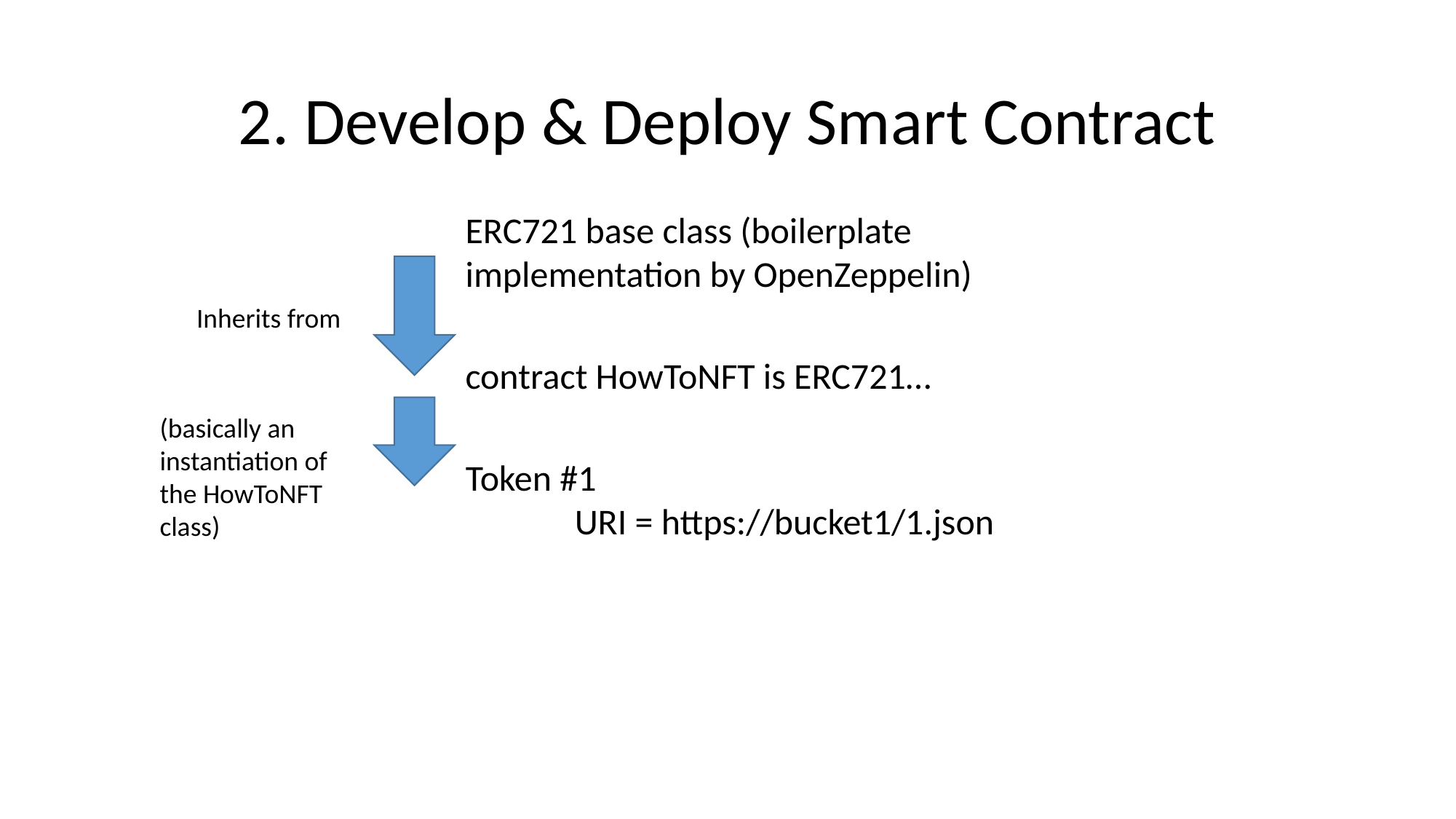

# 2. Develop & Deploy Smart Contract
ERC721 base class (boilerplate implementation by OpenZeppelin)

Inherits from
contract HowToNFT is ERC721…

(basically an instantiation of the HowToNFT class)

Token #1
	URI = https://bucket1/1.json